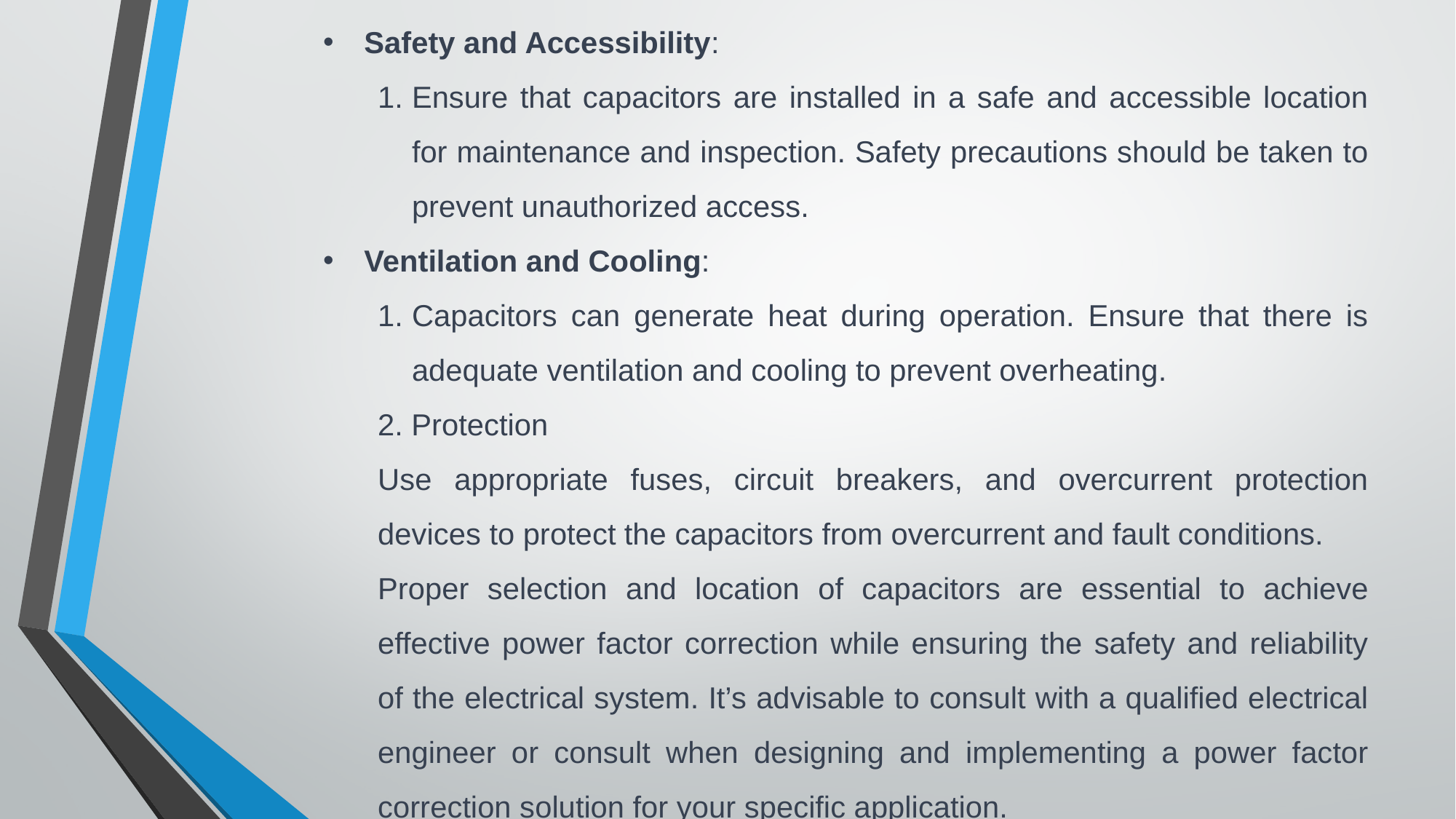

Safety and Accessibility:
Ensure that capacitors are installed in a safe and accessible location for maintenance and inspection. Safety precautions should be taken to prevent unauthorized access.
Ventilation and Cooling:
Capacitors can generate heat during operation. Ensure that there is adequate ventilation and cooling to prevent overheating.
2. Protection
Use appropriate fuses, circuit breakers, and overcurrent protection devices to protect the capacitors from overcurrent and fault conditions.
Proper selection and location of capacitors are essential to achieve effective power factor correction while ensuring the safety and reliability of the electrical system. It’s advisable to consult with a qualified electrical engineer or consult when designing and implementing a power factor correction solution for your specific application.